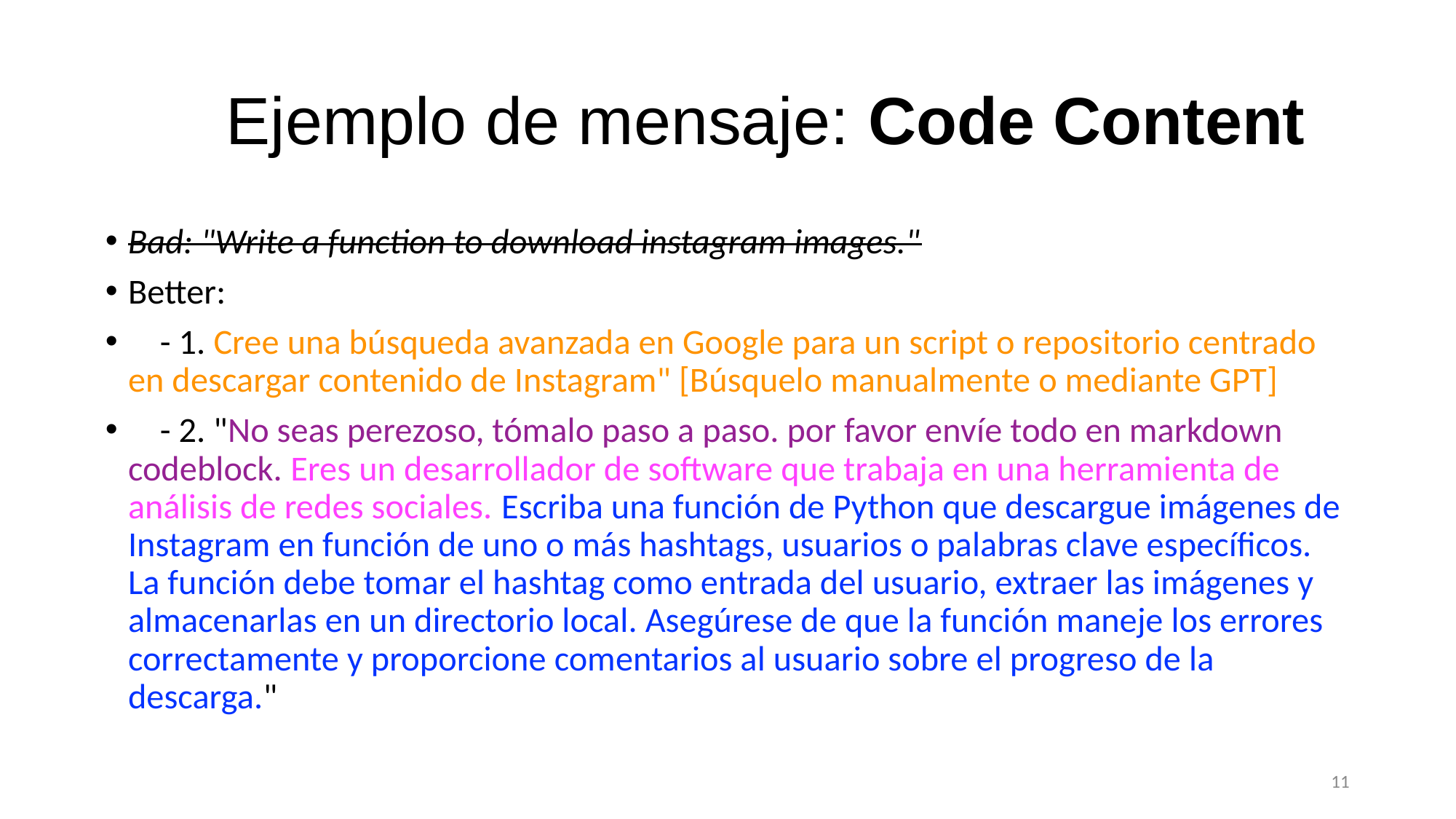

# Ejemplo de mensaje: Code Content
Bad: "Write a function to download instagram images."
Better:
    - 1. Cree una búsqueda avanzada en Google para un script o repositorio centrado en descargar contenido de Instagram" [Búsquelo manualmente o mediante GPT]
    - 2. "No seas perezoso, tómalo paso a paso. por favor envíe todo en markdown codeblock. Eres un desarrollador de software que trabaja en una herramienta de análisis de redes sociales. Escriba una función de Python que descargue imágenes de Instagram en función de uno o más hashtags, usuarios o palabras clave específicos. La función debe tomar el hashtag como entrada del usuario, extraer las imágenes y almacenarlas en un directorio local. Asegúrese de que la función maneje los errores correctamente y proporcione comentarios al usuario sobre el progreso de la descarga."
11